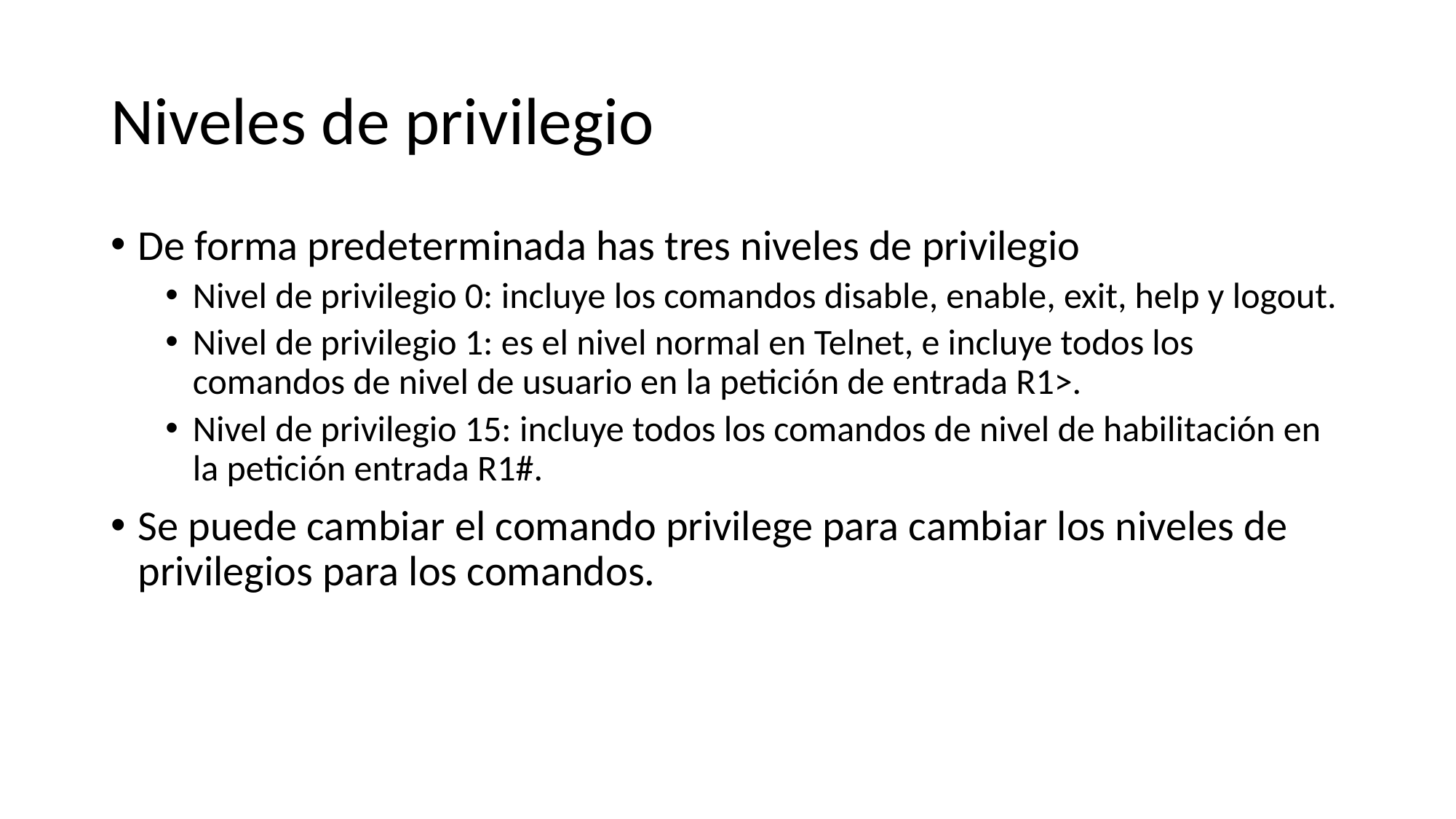

# Niveles de privilegio
De forma predeterminada has tres niveles de privilegio
Nivel de privilegio 0: incluye los comandos disable, enable, exit, help y logout.
Nivel de privilegio 1: es el nivel normal en Telnet, e incluye todos los comandos de nivel de usuario en la petición de entrada R1>.
Nivel de privilegio 15: incluye todos los comandos de nivel de habilitación en la petición entrada R1#.
Se puede cambiar el comando privilege para cambiar los niveles de privilegios para los comandos.